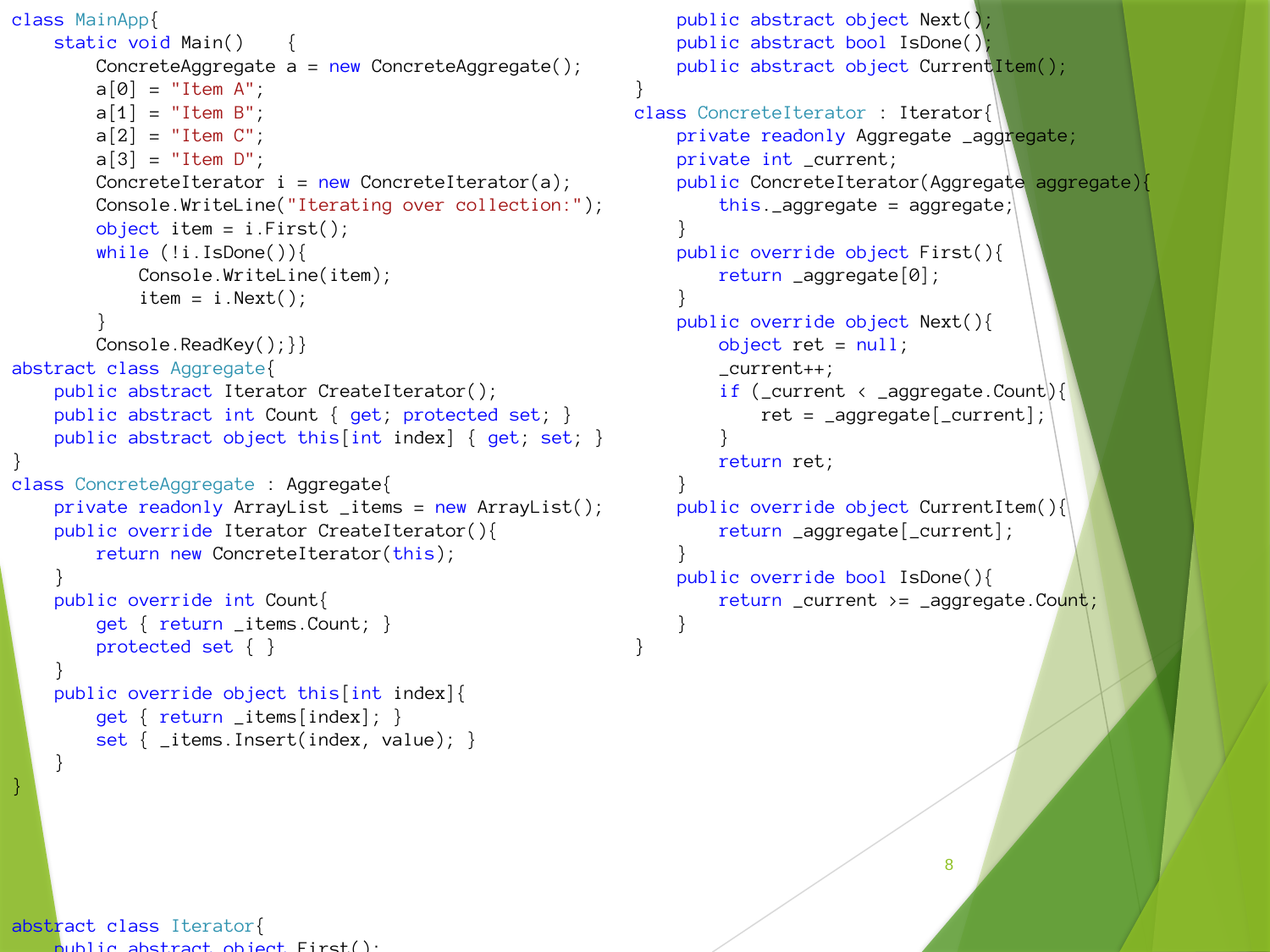

class MainApp{
    static void Main()    {
        ConcreteAggregate a = new ConcreteAggregate();
        a[0] = "Item A";
        a[1] = "Item B";
        a[2] = "Item C";
        a[3] = "Item D";
        ConcreteIterator i = new ConcreteIterator(a);
        Console.WriteLine("Iterating over collection:");
        object item = i.First();
        while (!i.IsDone()){
            Console.WriteLine(item);
            item = i.Next();
        }
        Console.ReadKey();}}
abstract class Aggregate{
    public abstract Iterator CreateIterator();
    public abstract int Count { get; protected set; }
    public abstract object this[int index] { get; set; }
}
class ConcreteAggregate : Aggregate{
    private readonly ArrayList _items = new ArrayList();
    public override Iterator CreateIterator(){
        return new ConcreteIterator(this);
    }
    public override int Count{
        get { return _items.Count; }
        protected set { }
    }
    public override object this[int index]{
        get { return _items[index]; }
        set { _items.Insert(index, value); }
    }
}

abstract class Iterator{
    public abstract object First();
    public abstract object Next();
    public abstract bool IsDone();
    public abstract object CurrentItem();
}
class ConcreteIterator : Iterator{
    private readonly Aggregate _aggregate;
    private int _current;
    public ConcreteIterator(Aggregate aggregate){
        this._aggregate = aggregate;
    }
    public override object First(){
        return _aggregate[0];
    }
    public override object Next(){
        object ret = null;
        _current++;
        if (_current < _aggregate.Count){
            ret = _aggregate[_current];
        }
        return ret;
    }
    public override object CurrentItem(){
        return _aggregate[_current];
    }
    public override bool IsDone(){
        return _current >= _aggregate.Count;
    }
}
8